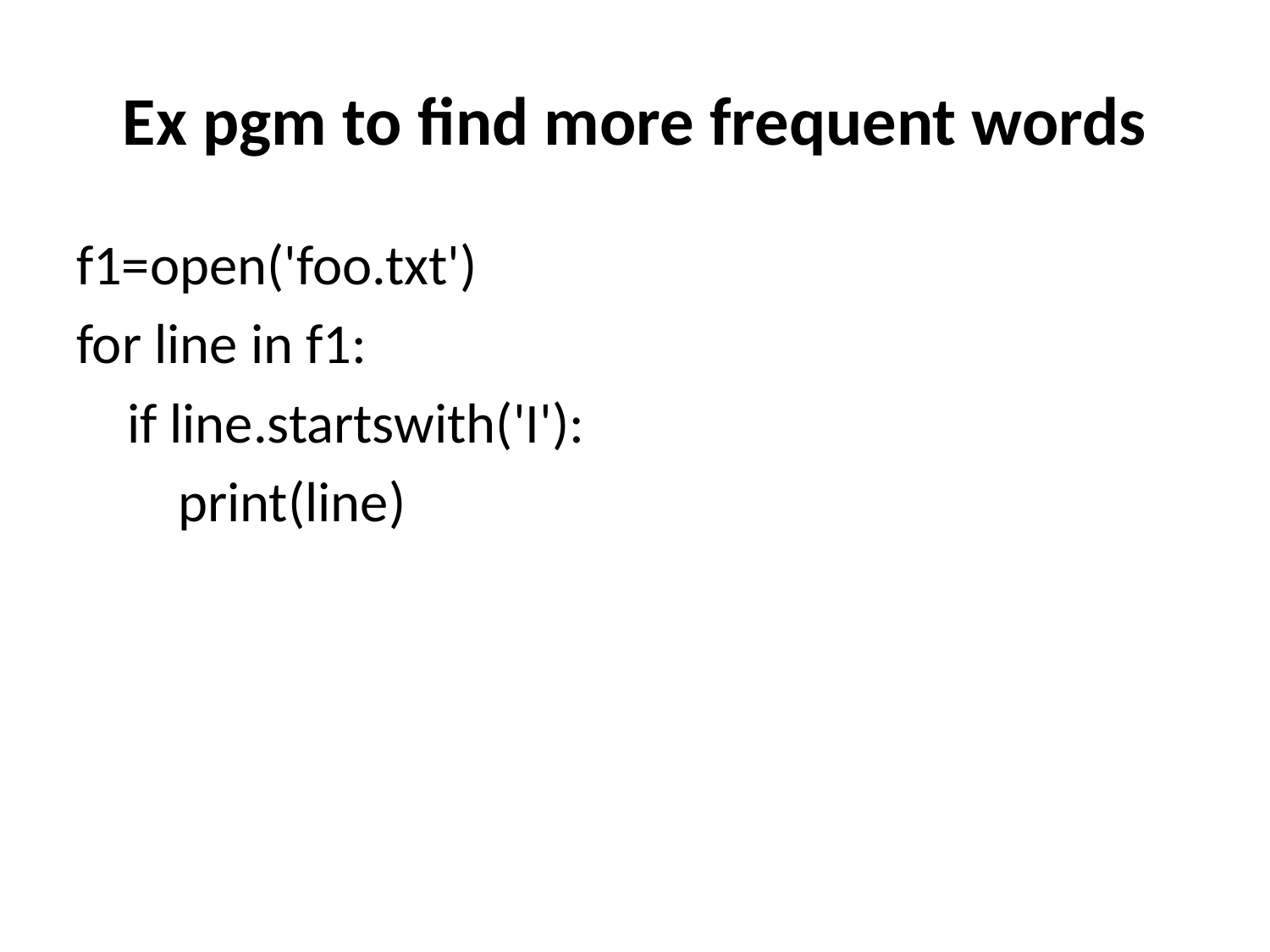

# Ex pgm to find more frequent words
f1=open('foo.txt')
for line in f1:
    if line.startswith('I'):
        print(line)